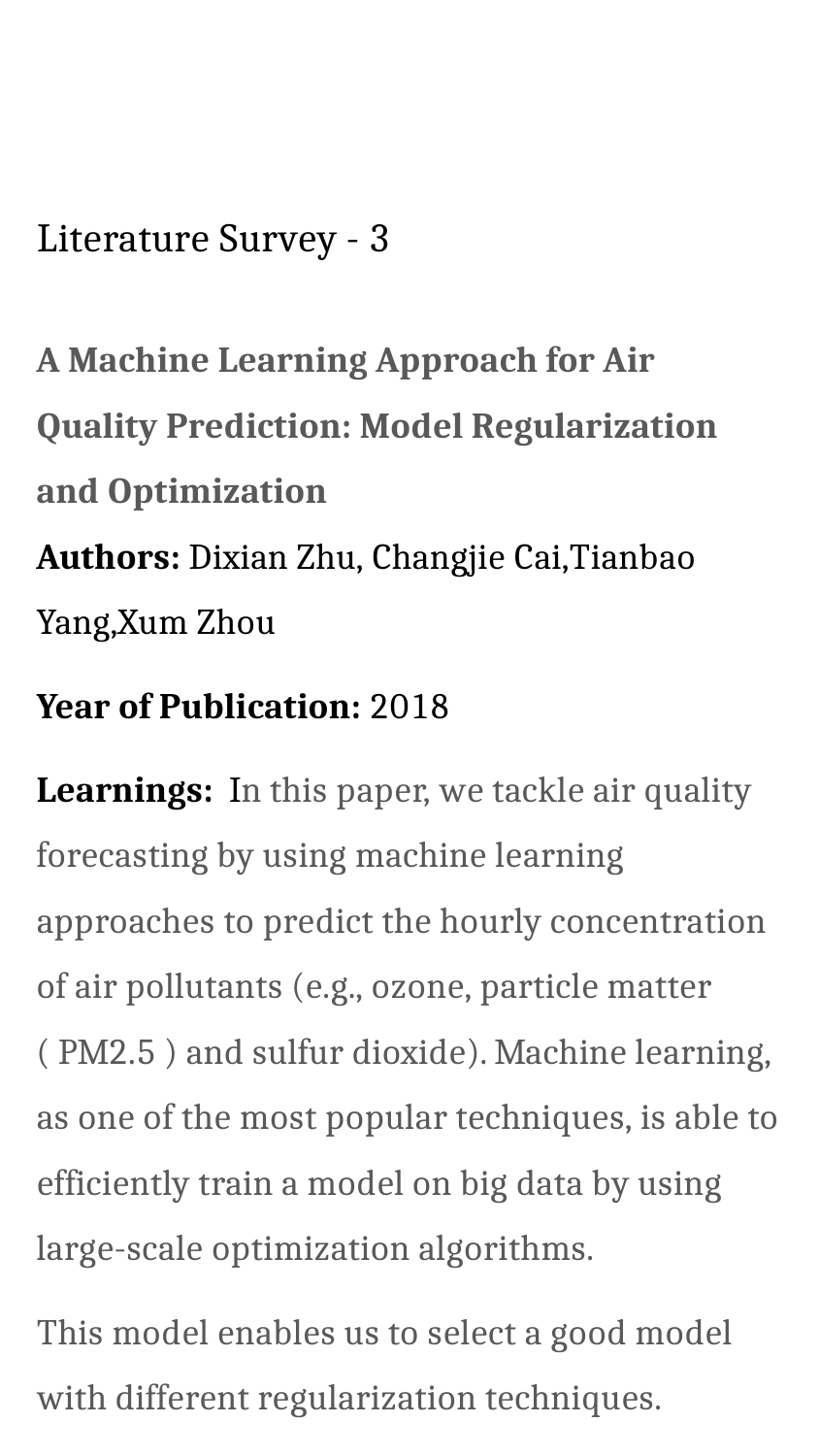

# Literature Survey - 3

A Machine Learning Approach for Air Quality Prediction: Model Regularization and Optimization
Authors: Dixian Zhu, Changjie Cai,Tianbao Yang,Xum Zhou
Year of Publication: 2018
Learnings:  In this paper, we tackle air quality forecasting by using machine learning approaches to predict the hourly concentration of air pollutants (e.g., ozone, particle matter ( PM2.5 ) and sulfur dioxide). Machine learning, as one of the most popular techniques, is able to efficiently train a model on big data by using large-scale optimization algorithms.
This model enables us to select a good model with different regularization techniques.